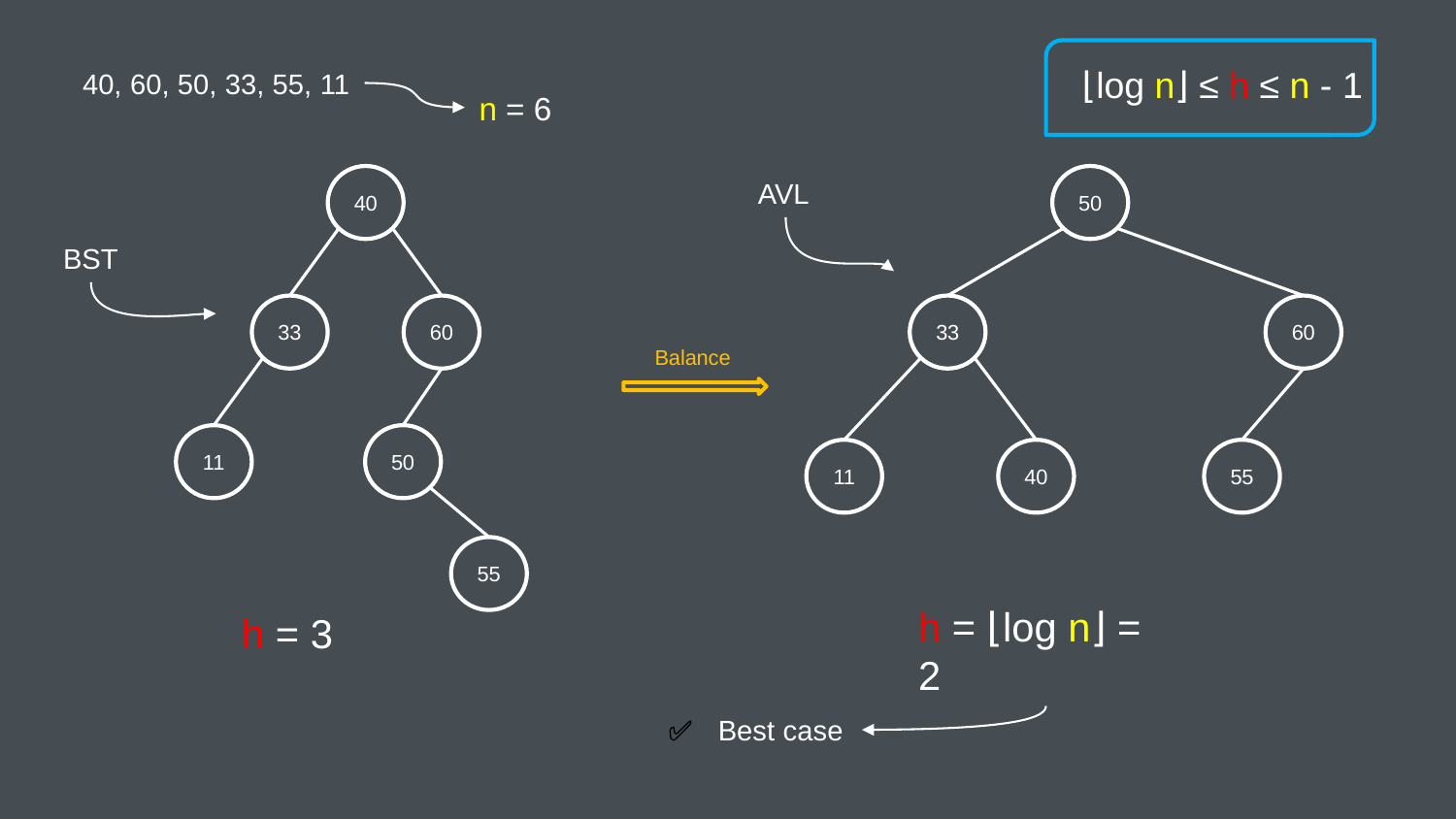

⌊log ​n⌋ ≤ h ≤ n - 1
40, 60, 50, 33, 55, 11
n = 6
40
50
AVL
BST
60
33
60
33
Balance

50
11
55
40
11
55
h = ⌊log ​n⌋ = 2
h = 3
✅
Best case